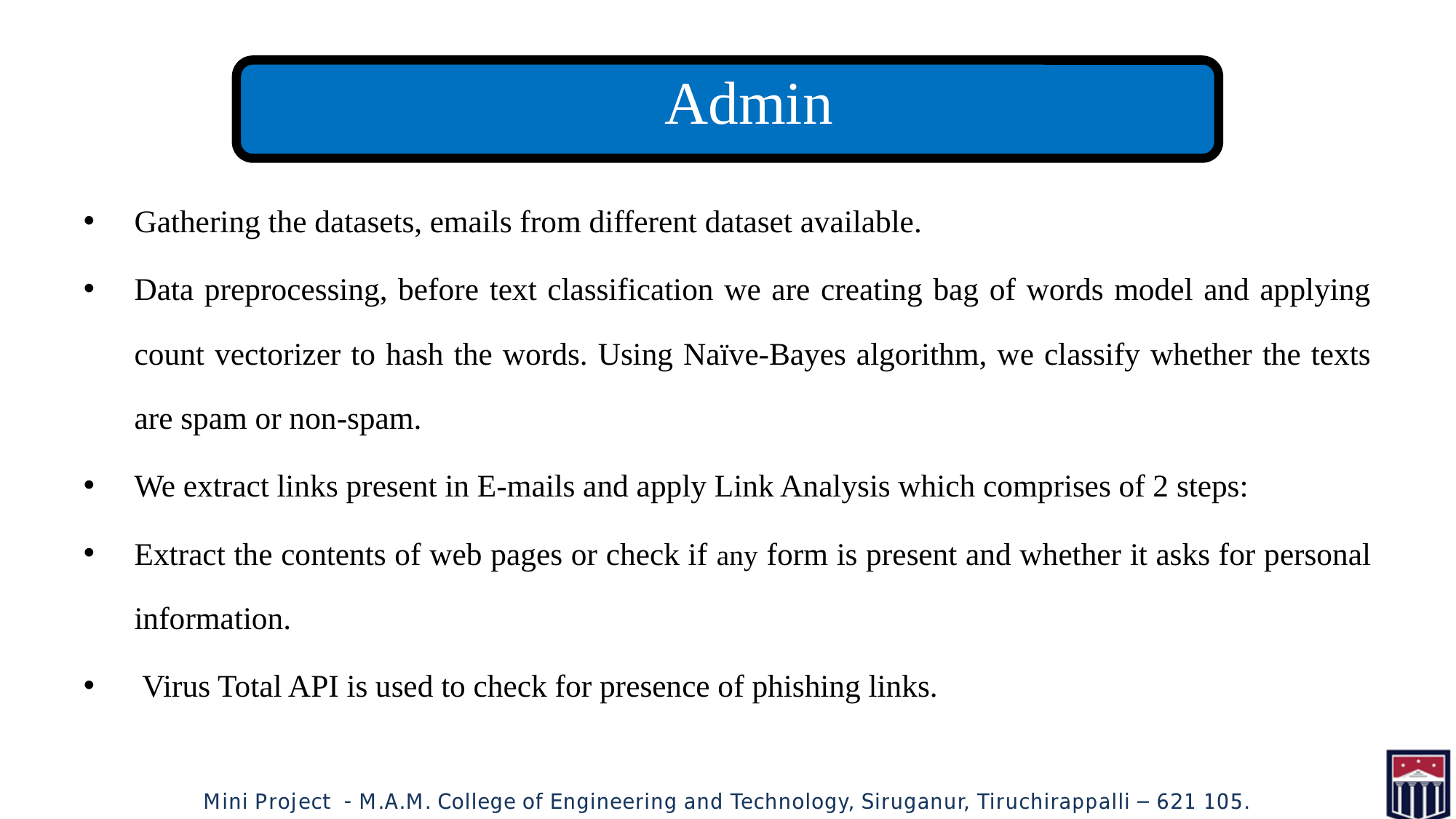

Admin
Gathering the datasets, emails from different dataset available.
Data preprocessing, before text classification we are creating bag of words model and applying count vectorizer to hash the words. Using Naïve-Bayes algorithm, we classify whether the texts are spam or non-spam.
We extract links present in E-mails and apply Link Analysis which comprises of 2 steps:
Extract the contents of web pages or check if any form is present and whether it asks for personal information.
 Virus Total API is used to check for presence of phishing links.
Mini Project  - M.A.M. College of Engineering and Technology, Siruganur, Tiruchirappalli – 621 105.